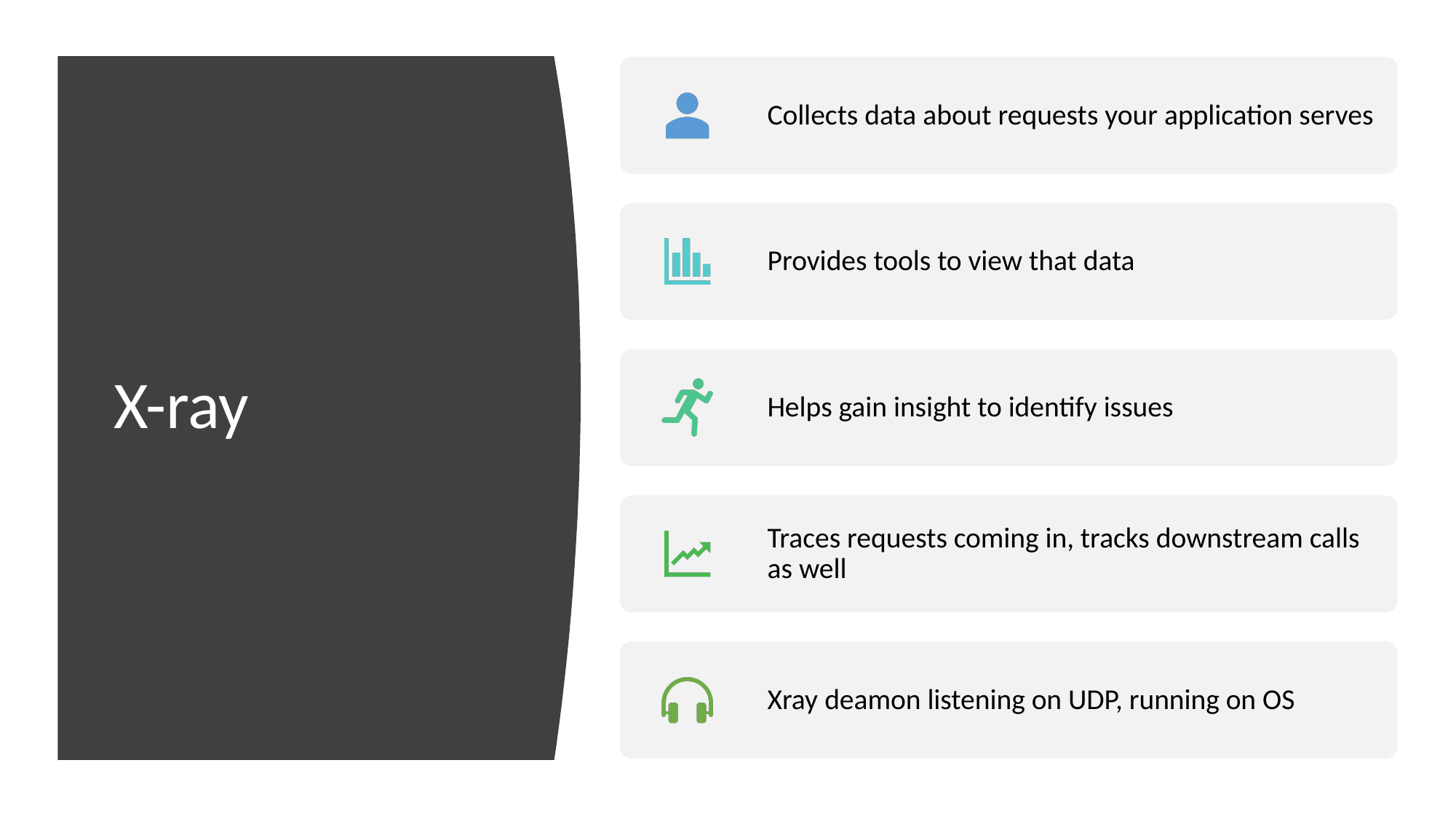

Collects data about requests your application serves
Provides tools to view that data
Helps gain insight to identify issues
Traces requests coming in, tracks downstream calls as well
Xray deamon listening on UDP, running on OS

# X-ray